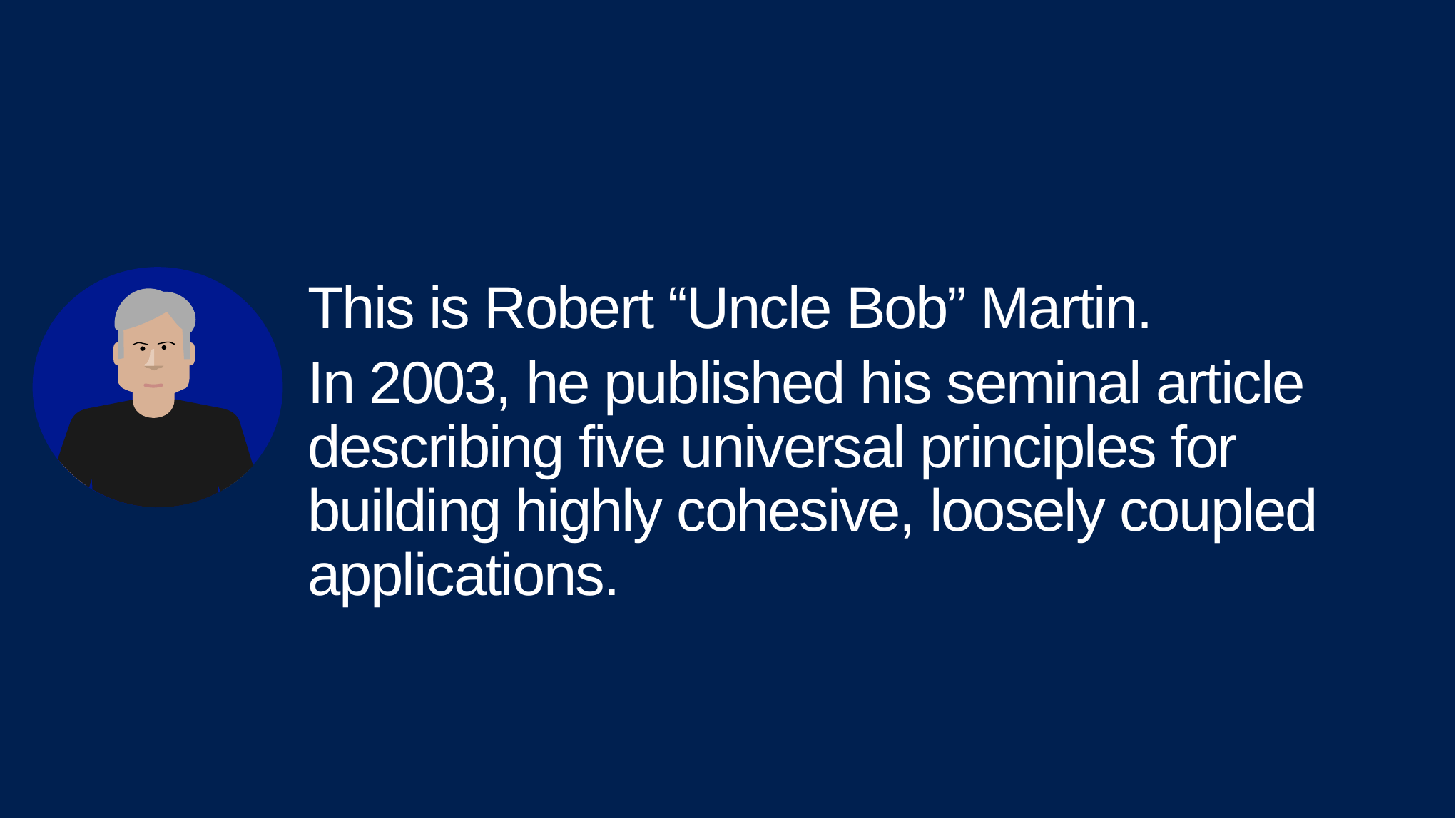

This is Robert “Uncle Bob” Martin.
In 2003, he published his seminal article describing five universal principles for building highly cohesive, loosely coupled applications.